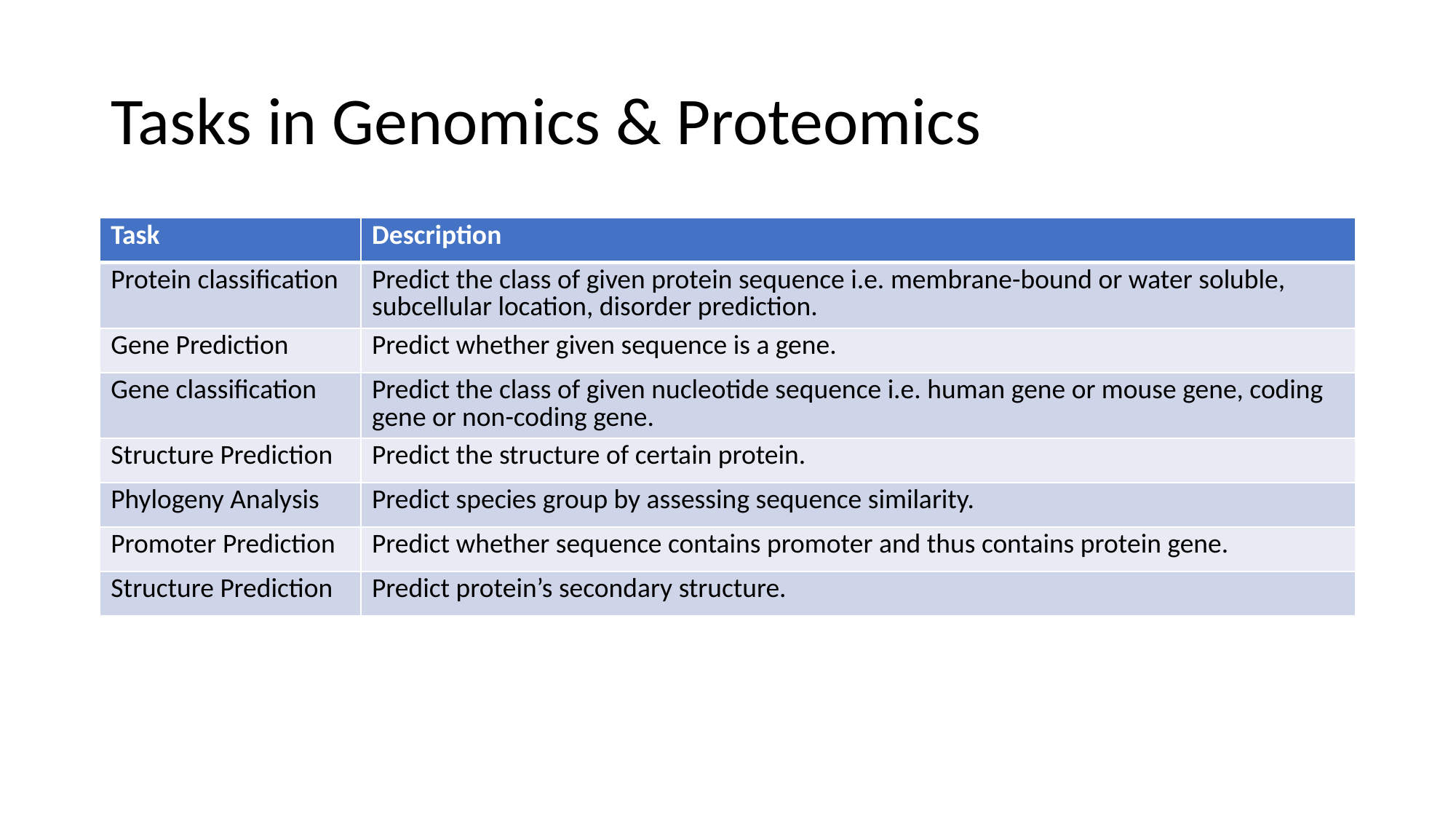

# Tasks in Genomics & Proteomics
| Task | Description |
| --- | --- |
| Protein classification | Predict the class of given protein sequence i.e. membrane-bound or water soluble, subcellular location, disorder prediction. |
| Gene Prediction | Predict whether given sequence is a gene. |
| Gene classification | Predict the class of given nucleotide sequence i.e. human gene or mouse gene, coding gene or non-coding gene. |
| Structure Prediction | Predict the structure of certain protein. |
| Phylogeny Analysis | Predict species group by assessing sequence similarity. |
| Promoter Prediction | Predict whether sequence contains promoter and thus contains protein gene. |
| Structure Prediction | Predict protein’s secondary structure. |